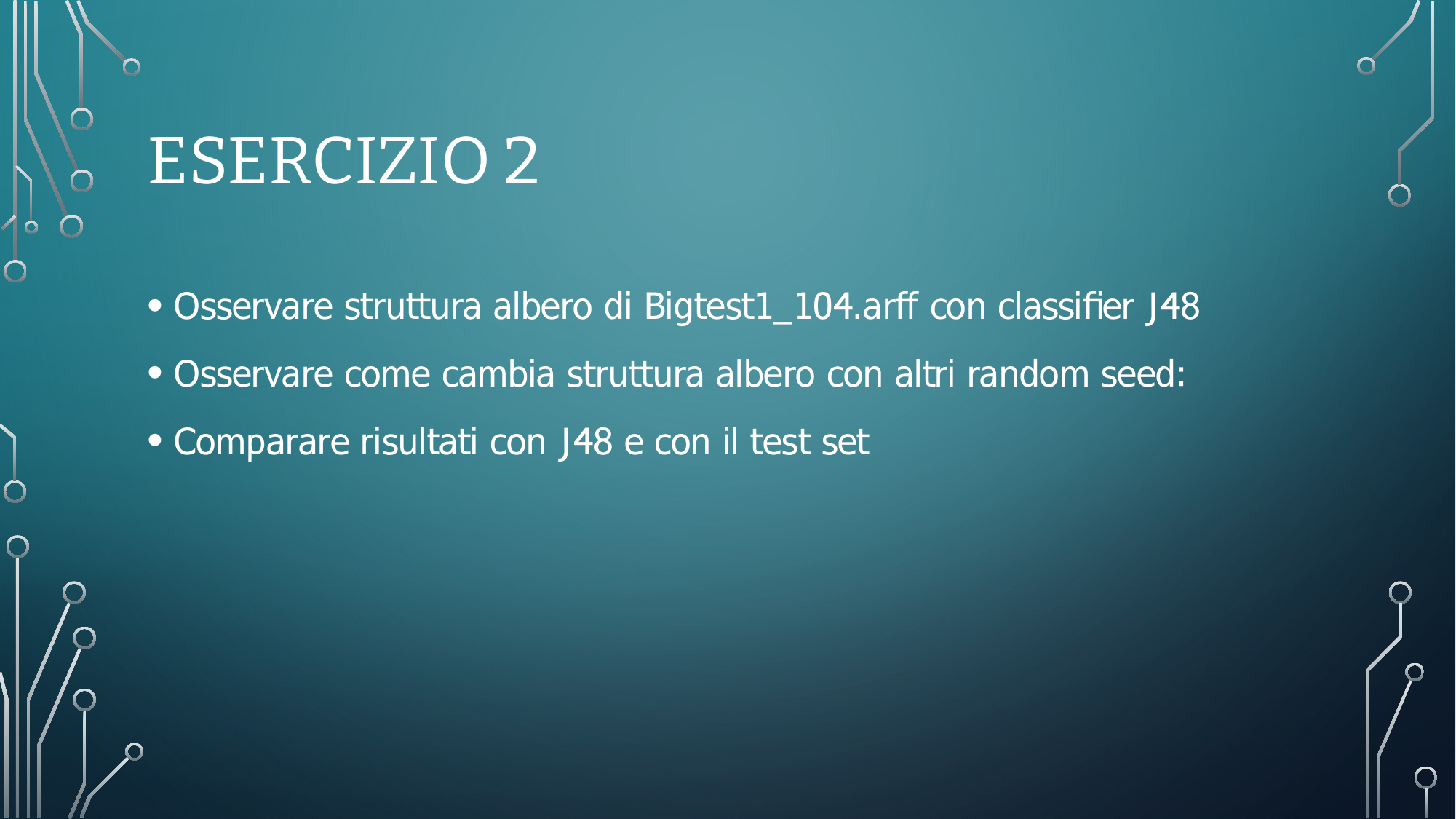

# Esercizio 2
Osservare struttura albero di Bigtest1_104.arff con classifier J48
Osservare come cambia struttura albero con altri random seed:
Comparare risultati con J48 e con il test set